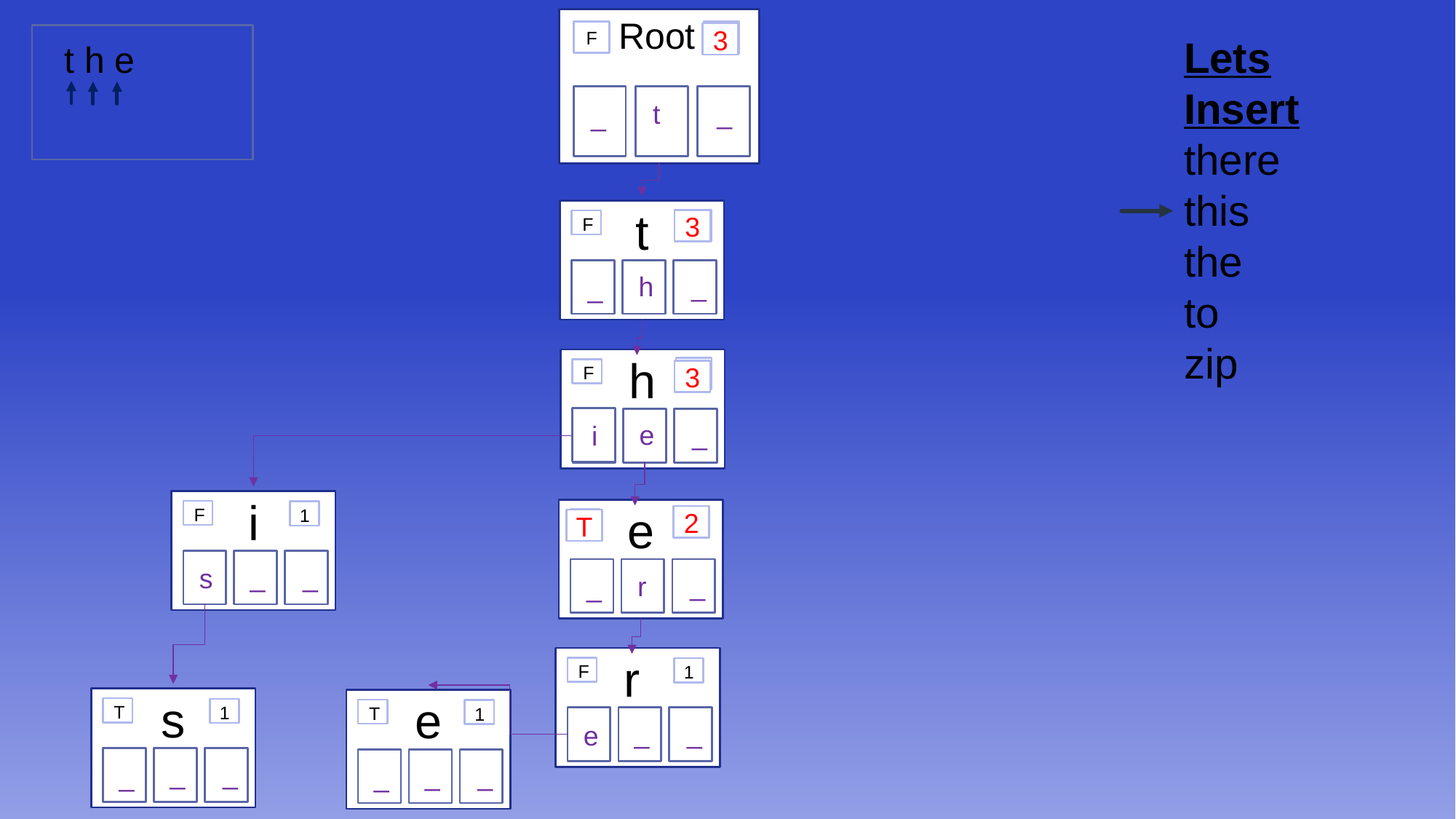

Root

F
1

t
_
_
2

3

Lets Insert
there
this
the
to
zip
t h e
t

F
1

h
_
_
2

3

h

F
1

e
_
_
2

3

i
i

F
1

_
_
s
e

F
1

_
r
_
2

T

r

F
1

_
_
e
s

T
1

_
_
_
e

T
1

_
_
_